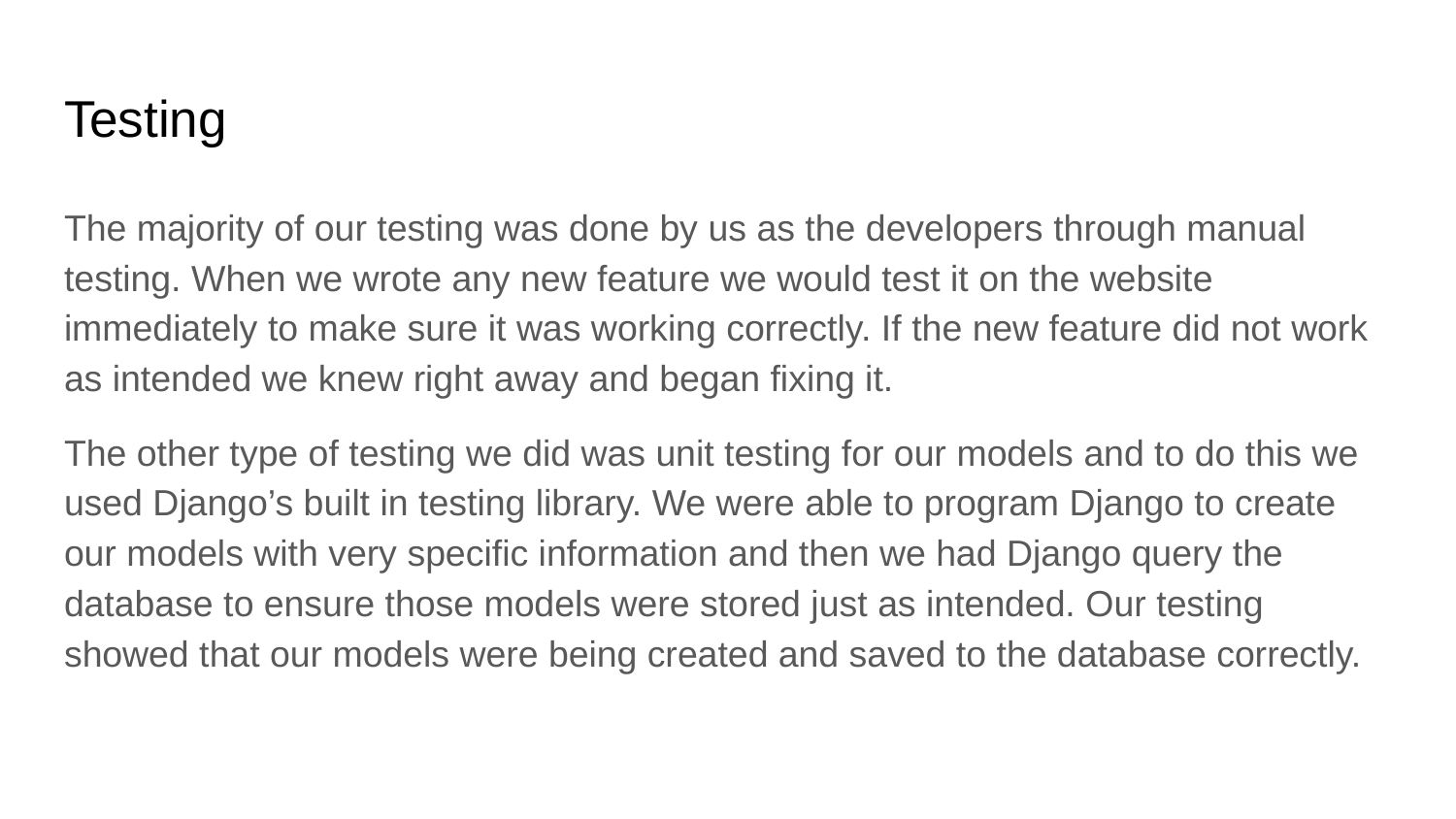

# Testing
The majority of our testing was done by us as the developers through manual testing. When we wrote any new feature we would test it on the website immediately to make sure it was working correctly. If the new feature did not work as intended we knew right away and began fixing it.
The other type of testing we did was unit testing for our models and to do this we used Django’s built in testing library. We were able to program Django to create our models with very specific information and then we had Django query the database to ensure those models were stored just as intended. Our testing showed that our models were being created and saved to the database correctly.